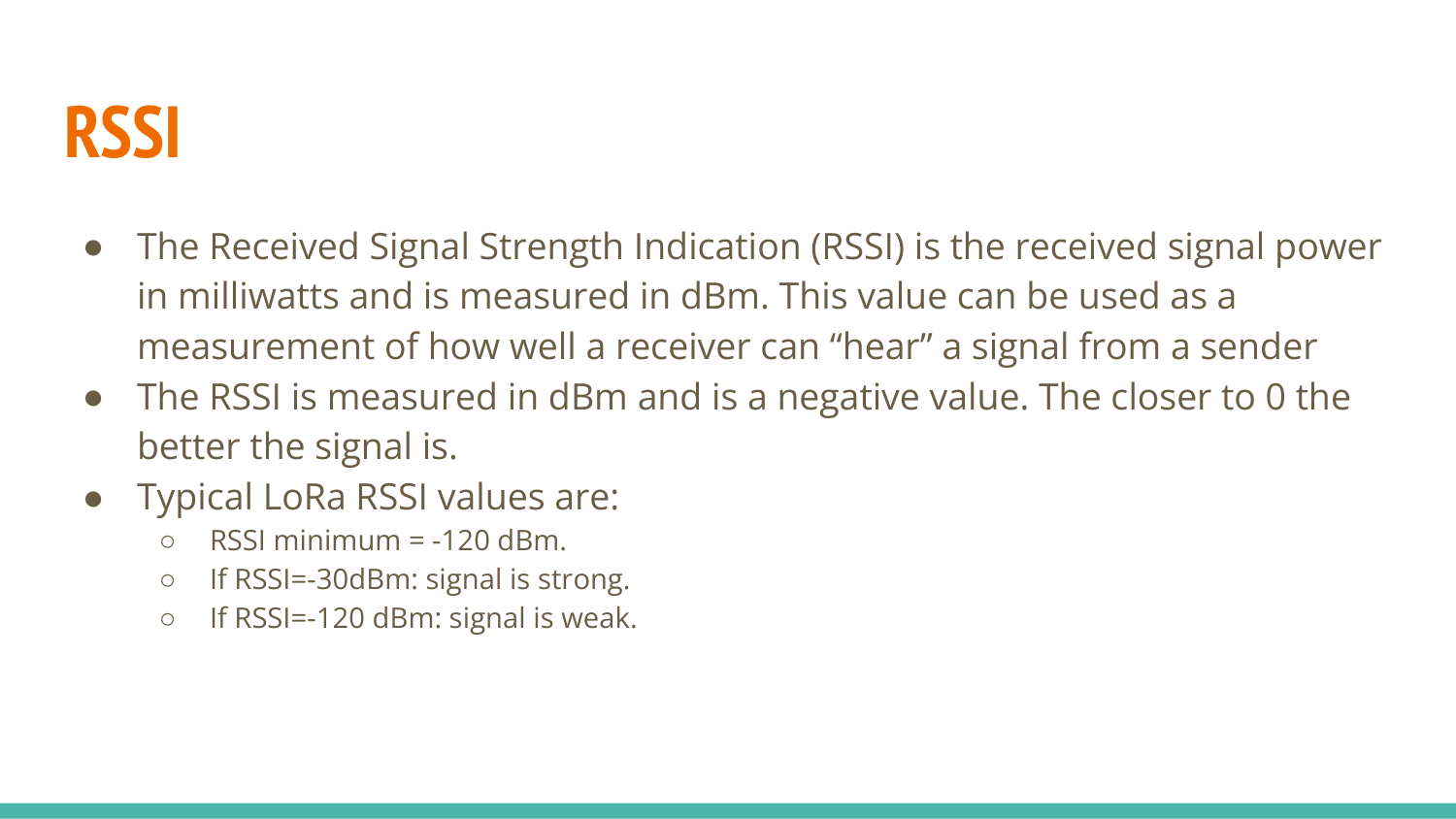

# RSSI
The Received Signal Strength Indication (RSSI) is the received signal power in milliwatts and is measured in dBm. This value can be used as a measurement of how well a receiver can “hear” a signal from a sender
The RSSI is measured in dBm and is a negative value. The closer to 0 the better the signal is.
Typical LoRa RSSI values are:
RSSI minimum = -120 dBm.
If RSSI=-30dBm: signal is strong.
If RSSI=-120 dBm: signal is weak.